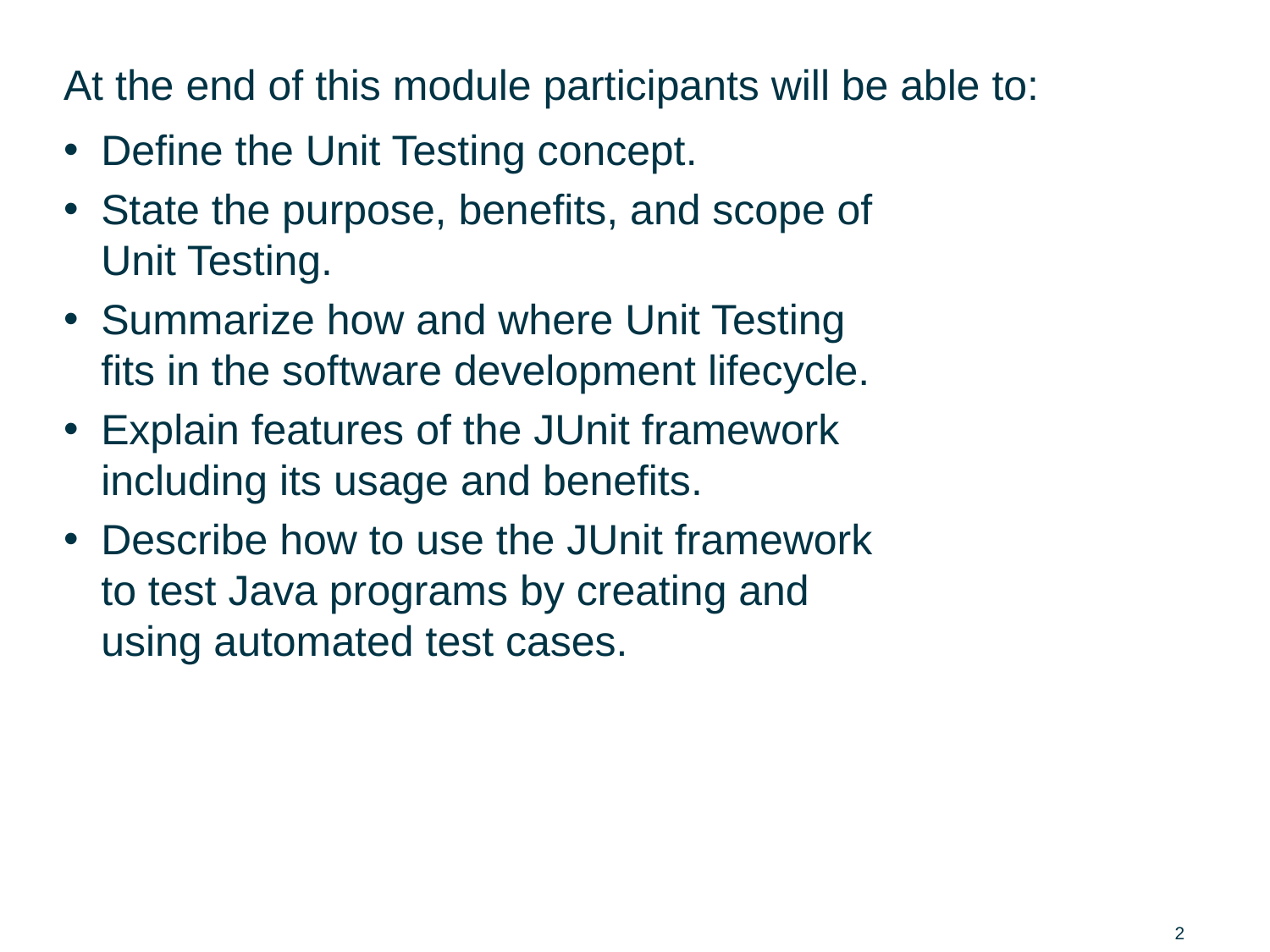

# Module Objectives (1 of 2)
At the end of this module participants will be able to:
Define the Unit Testing concept.
State the purpose, benefits, and scope of Unit Testing.
Summarize how and where Unit Testing fits in the software development lifecycle.
Explain features of the JUnit framework including its usage and benefits.
Describe how to use the JUnit framework to test Java programs by creating and using automated test cases.

2